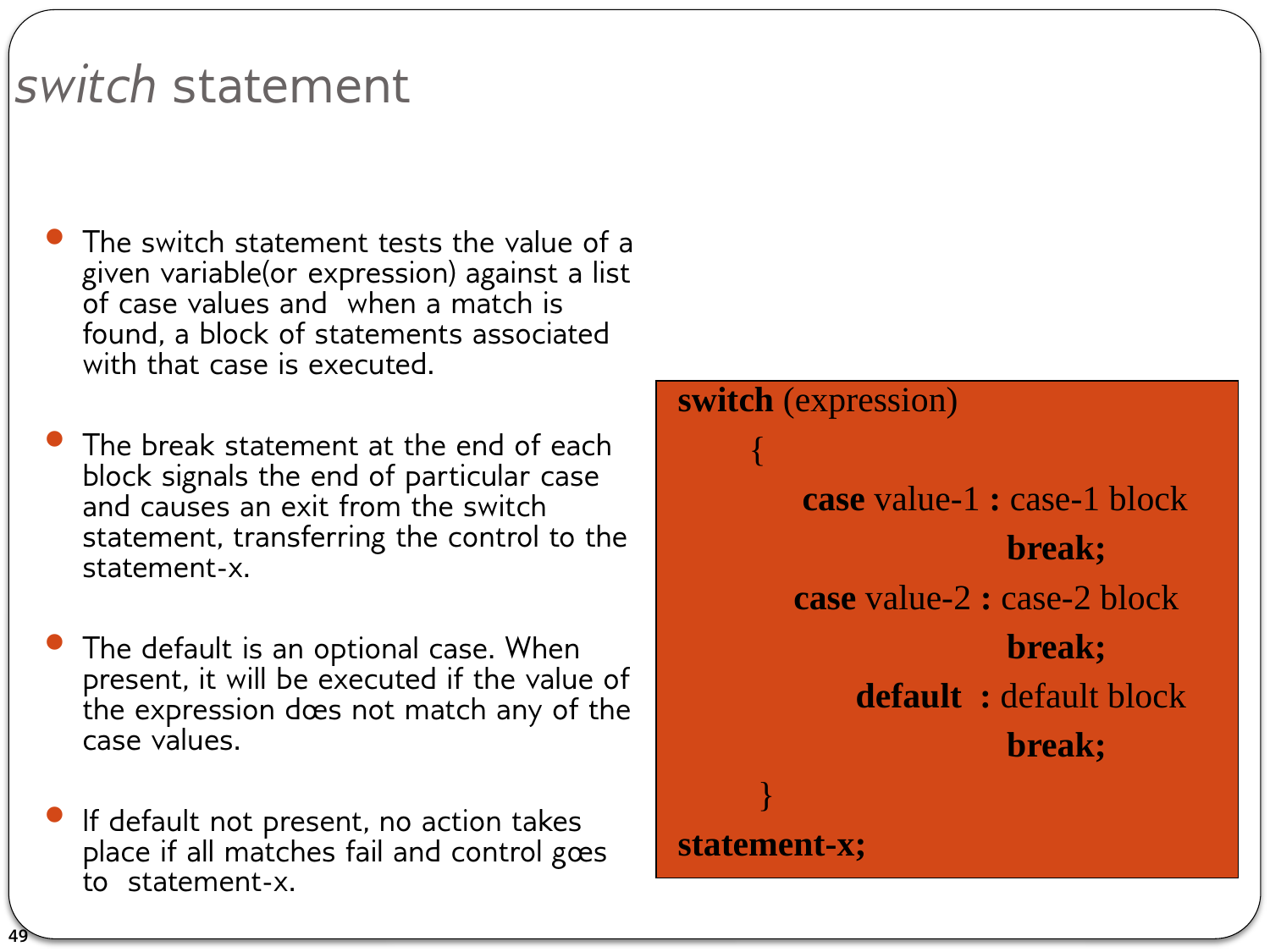

# switch statement
The switch statement tests the value of a given variable(or expression) against a list of case values and  when a match is found, a block of statements associated with that case is executed.

The break statement at the end of each block signals the end of particular case and causes an exit from the switch statement, transferring the control to the statement-x.

The default is an optional case. When present, it will be executed if the value of the expression does not match any of the case values.

If default not present, no action takes place if all matches fail and control goes to  statement-x.
switch (expression)
        {
              case value-1 : case-1 block
                                     break;
             case value-2 : case-2 block
                                     break;
                    default  : default block
                                     break;
         }
statement-x;